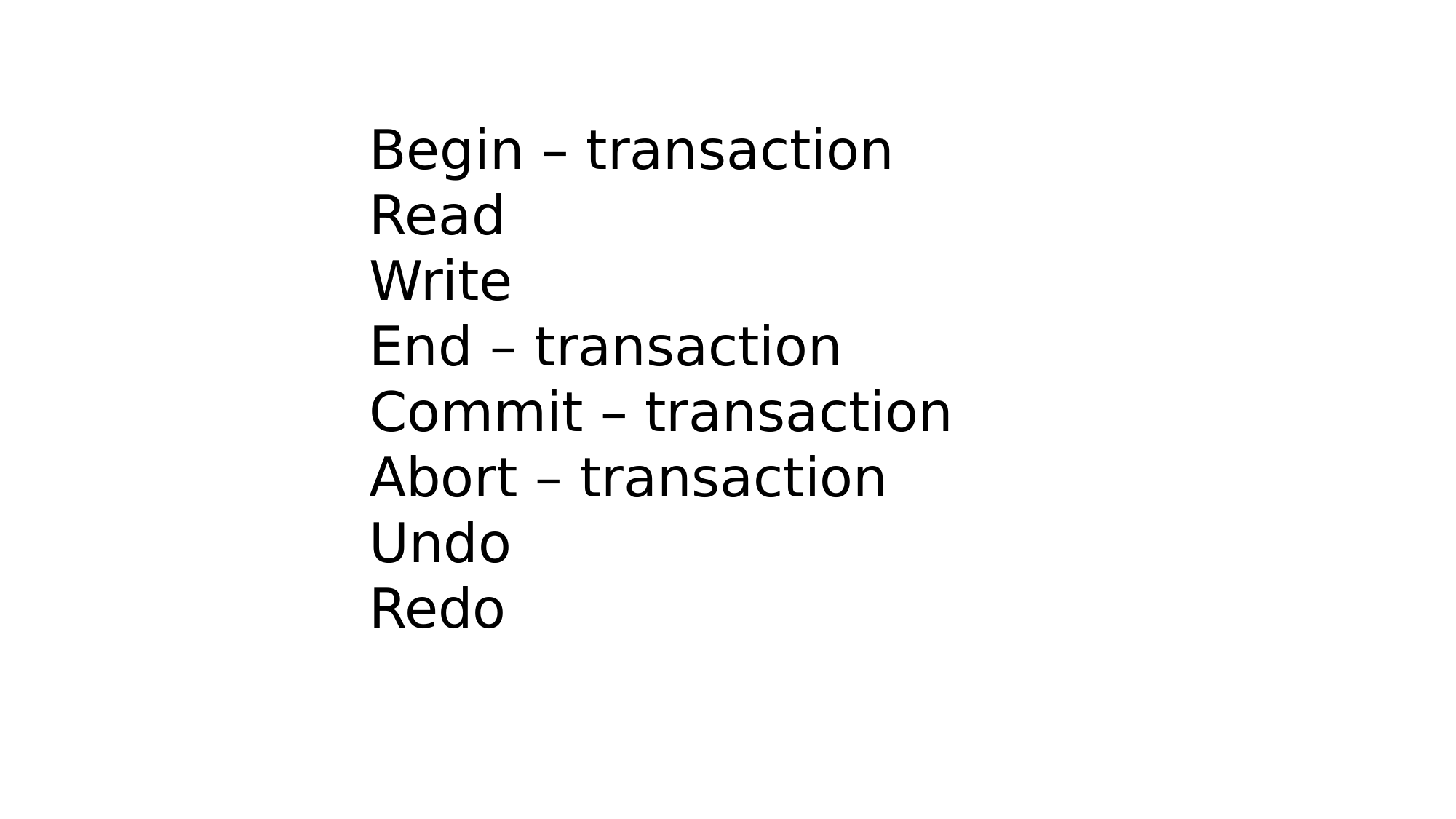

Begin – transaction
 Read
 Write
 End – transaction
 Commit – transaction
 Abort – transaction
 Undo
 Redo